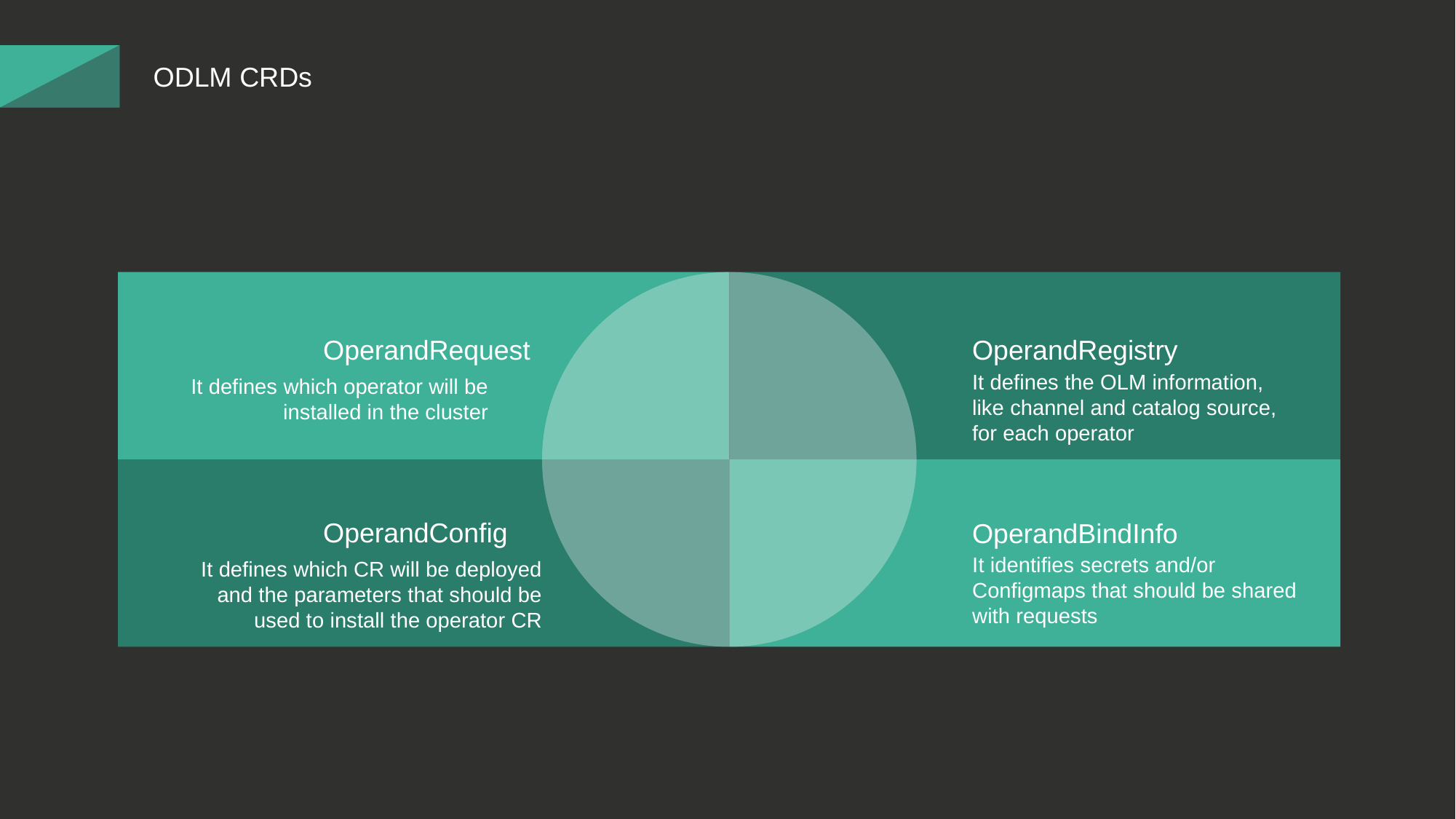

ODLM CRDs

OperandRequest
OperandRegistry
It defines the OLM information, like channel and catalog source, for each operator
It defines which operator will be installed in the cluster

OperandConfig
OperandBindInfo
It identifies secrets and/or Configmaps that should be shared with requests
It defines which CR will be deployed and the parameters that should be used to install the operator CR